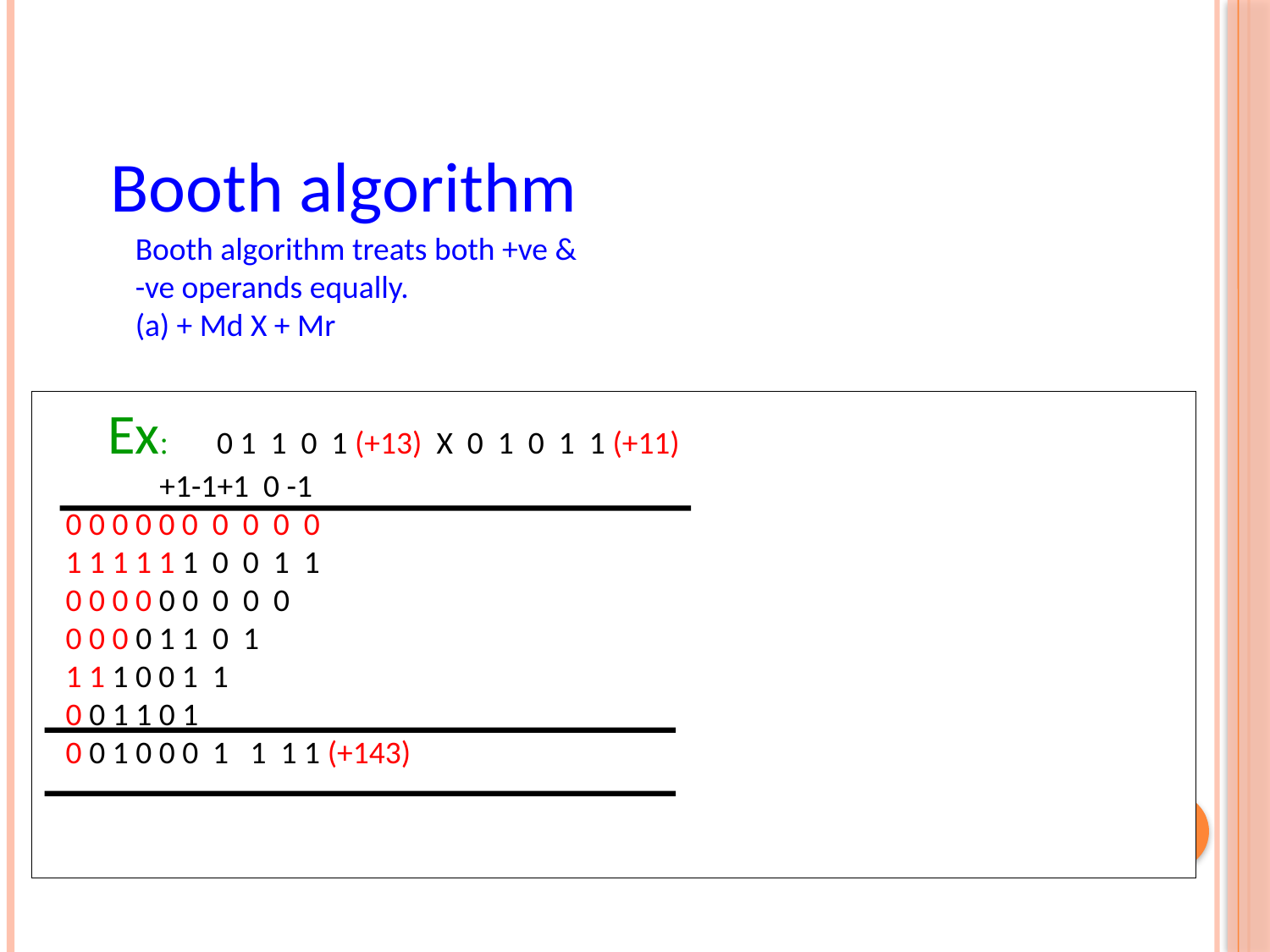

Booth algorithm
Booth algorithm treats both +ve &
-ve operands equally.
(a) + Md X + Mr
Ex:      0 1  1  0  1 (+13)  X  0  1  0  1  1 (+11)
                +1-1+1  0 -1
   0 0 0 0 0 0  0  0  0  0
   1 1 1 1 1 1  0  0  1  1
   0 0 0 0 0 0  0  0  0
   0 0 0 0 1 1  0  1
   1 1 1 0 0 1  1
   0 0 1 1 0 1
   0 0 1 0 0 0  1   1  1 1 (+143)